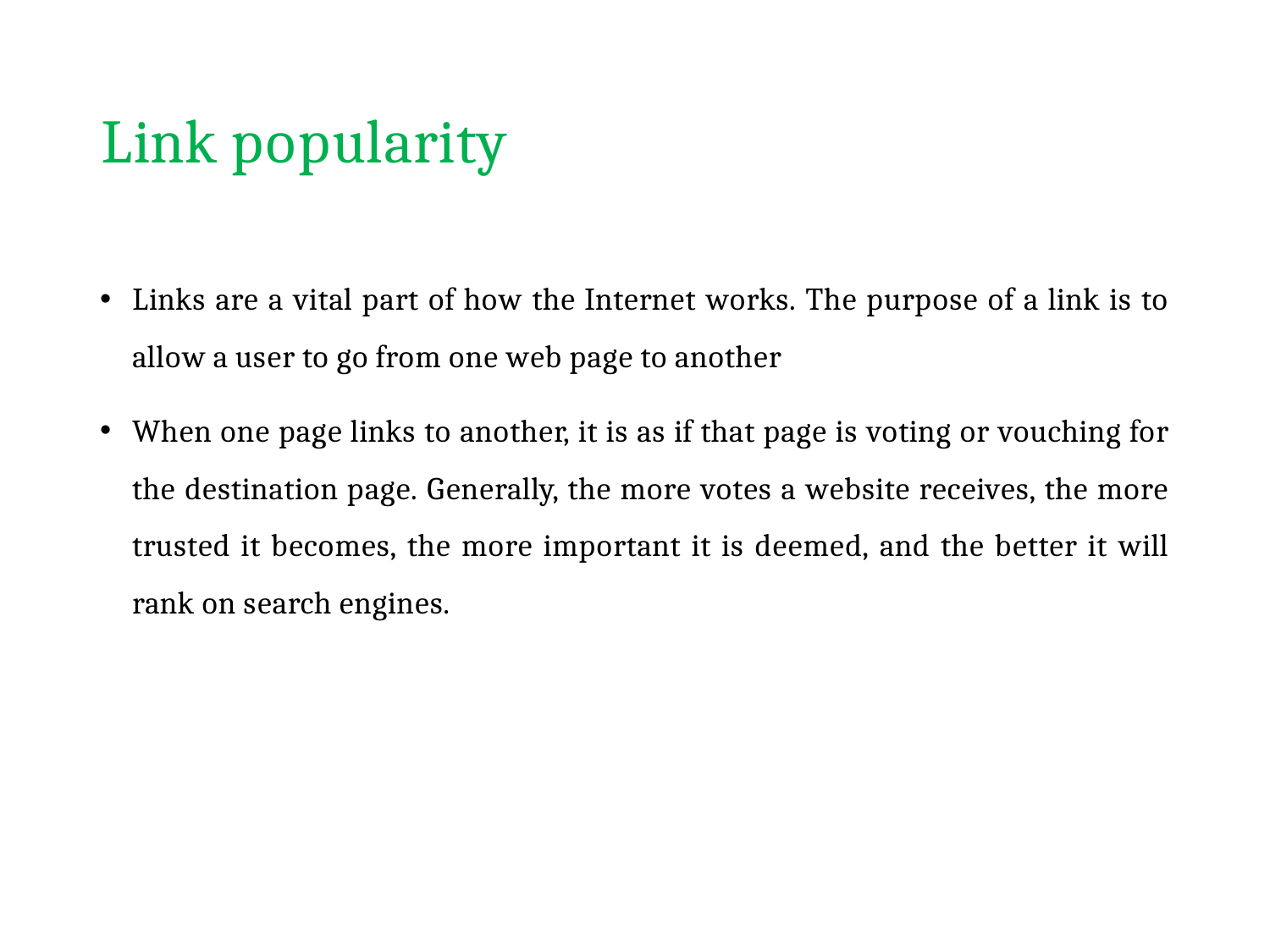

# Link popularity
Links are a vital part of how the Internet works. The purpose of a link is to allow a user to go from one web page to another
When one page links to another, it is as if that page is voting or vouching for the destination page. Generally, the more votes a website receives, the more trusted it becomes, the more important it is deemed, and the better it will rank on search engines.